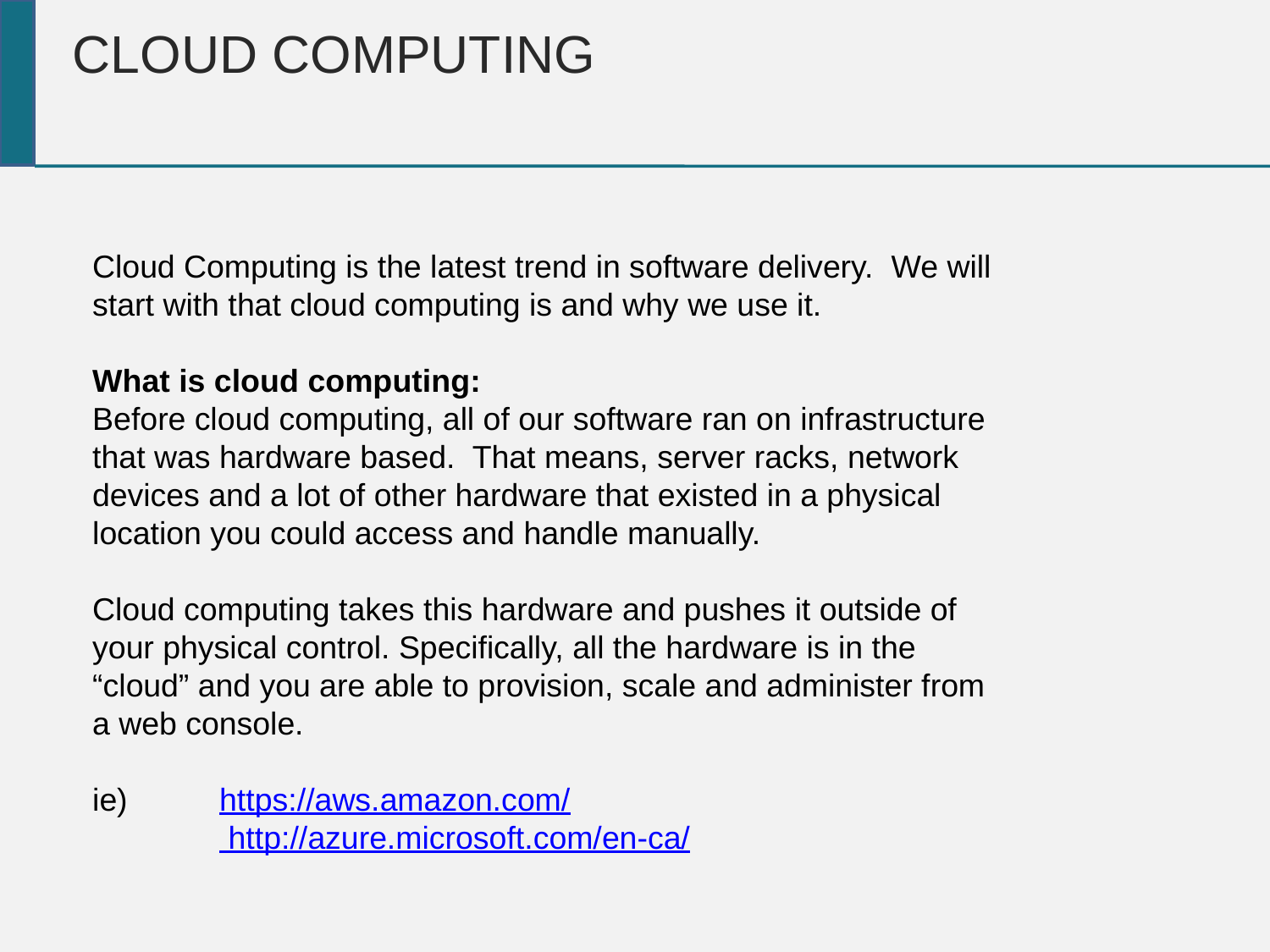

Cloud Computing

Cloud Computing is the latest trend in software delivery.  We will start with that cloud computing is and why we use it.

What is cloud computing:
Before cloud computing, all of our software ran on infrastructure that was hardware based.  That means, server racks, network devices and a lot of other hardware that existed in a physical location you could access and handle manually.

Cloud computing takes this hardware and pushes it outside of your physical control. Specifically, all the hardware is in the “cloud” and you are able to provision, scale and administer from a web console.

ie) 	https://aws.amazon.com/
	 http://azure.microsoft.com/en-ca/